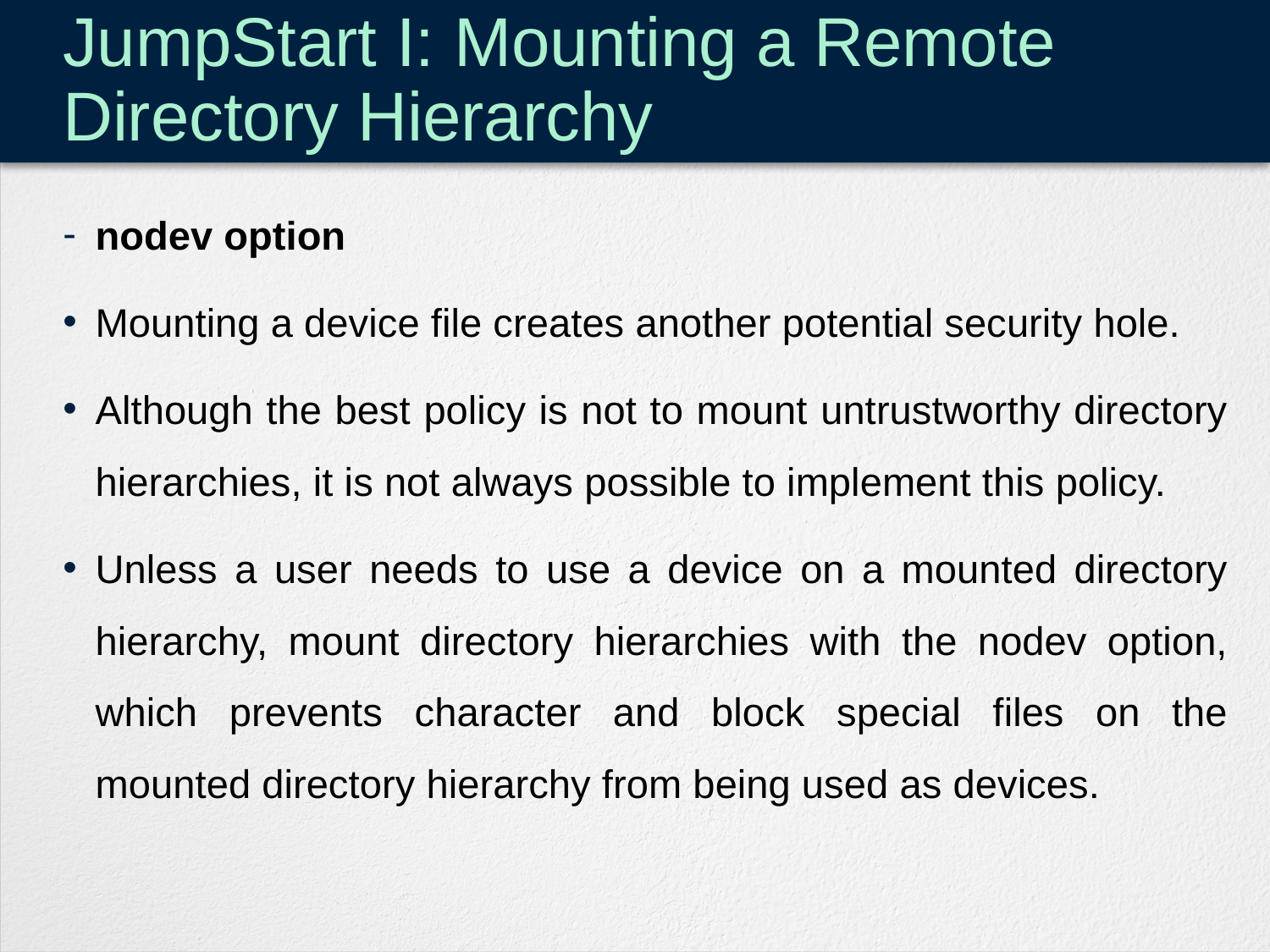

# JumpStart I: Mounting a Remote Directory Hierarchy
nodev option
Mounting a device file creates another potential security hole.
Although the best policy is not to mount untrustworthy directory hierarchies, it is not always possible to implement this policy.
Unless a user needs to use a device on a mounted directory hierarchy, mount directory hierarchies with the nodev option, which prevents character and block special files on the mounted directory hierarchy from being used as devices.